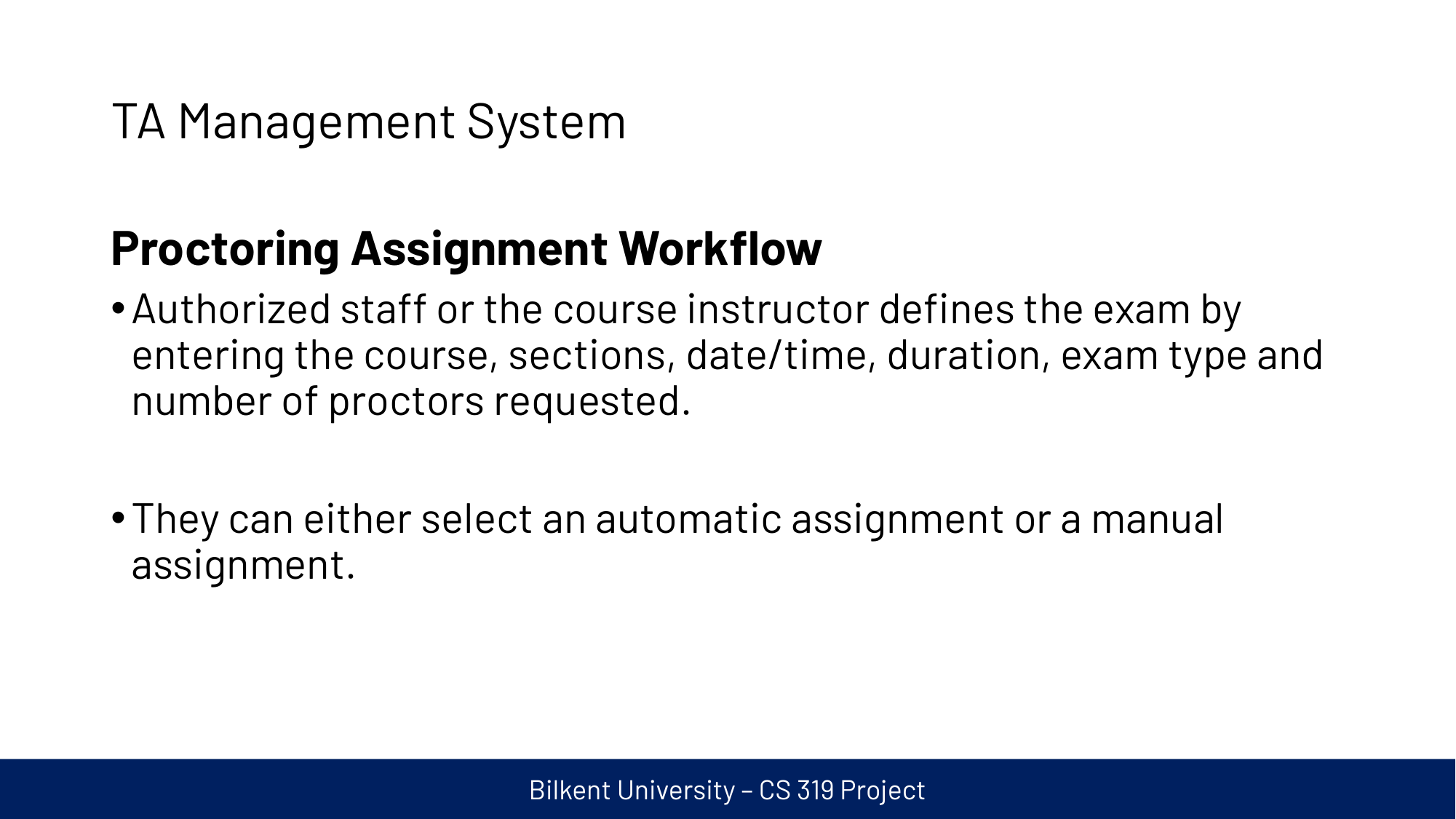

# TA Management System
Proctoring Assignment Workflow
Authorized staff or the course instructor defines the exam by entering the course, sections, date/time, duration, exam type and number of proctors requested.

They can either select an automatic assignment or a manual assignment.